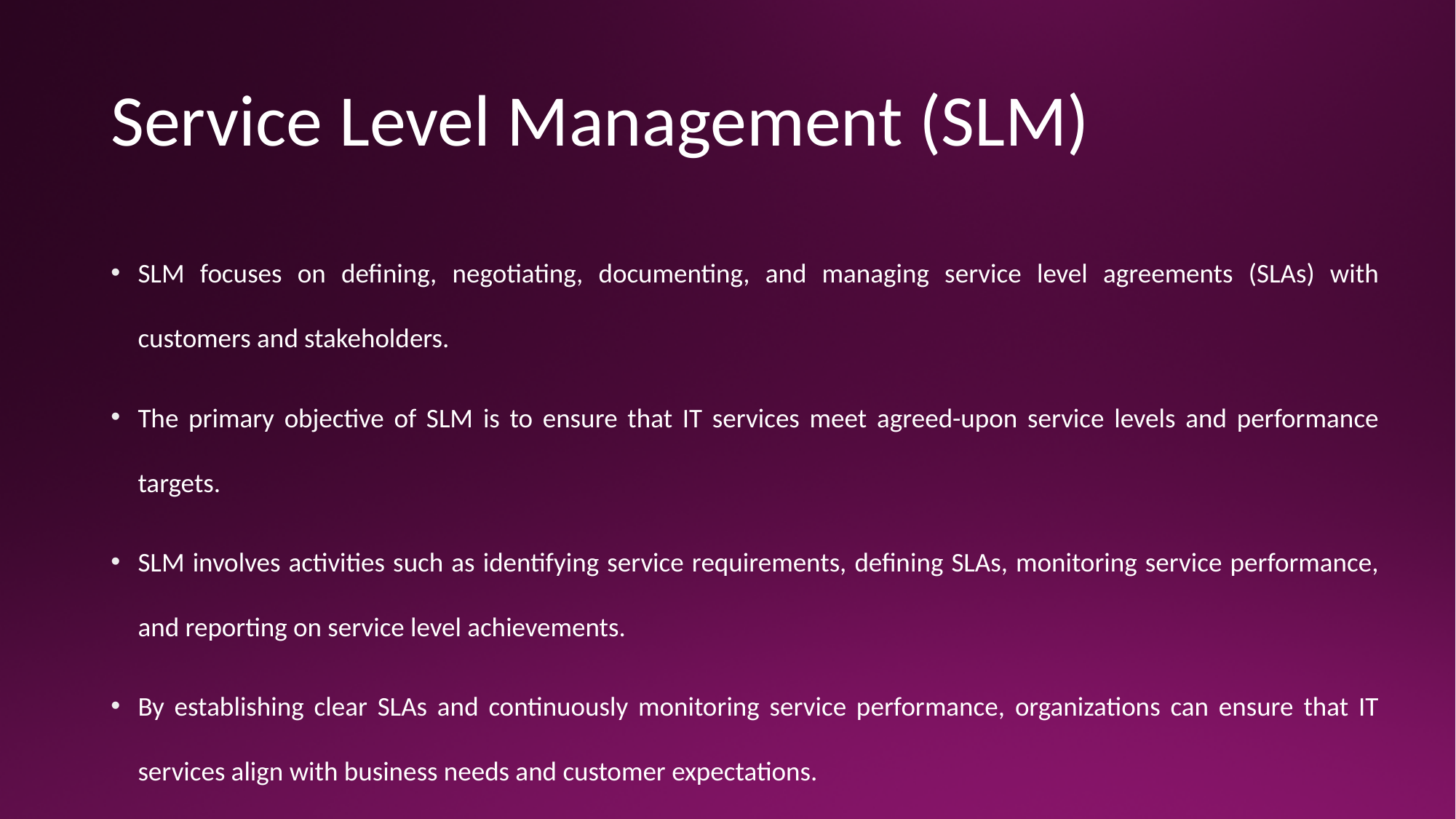

# Service Level Management (SLM)
SLM focuses on defining, negotiating, documenting, and managing service level agreements (SLAs) with customers and stakeholders.
The primary objective of SLM is to ensure that IT services meet agreed-upon service levels and performance targets.
SLM involves activities such as identifying service requirements, defining SLAs, monitoring service performance, and reporting on service level achievements.
By establishing clear SLAs and continuously monitoring service performance, organizations can ensure that IT services align with business needs and customer expectations.